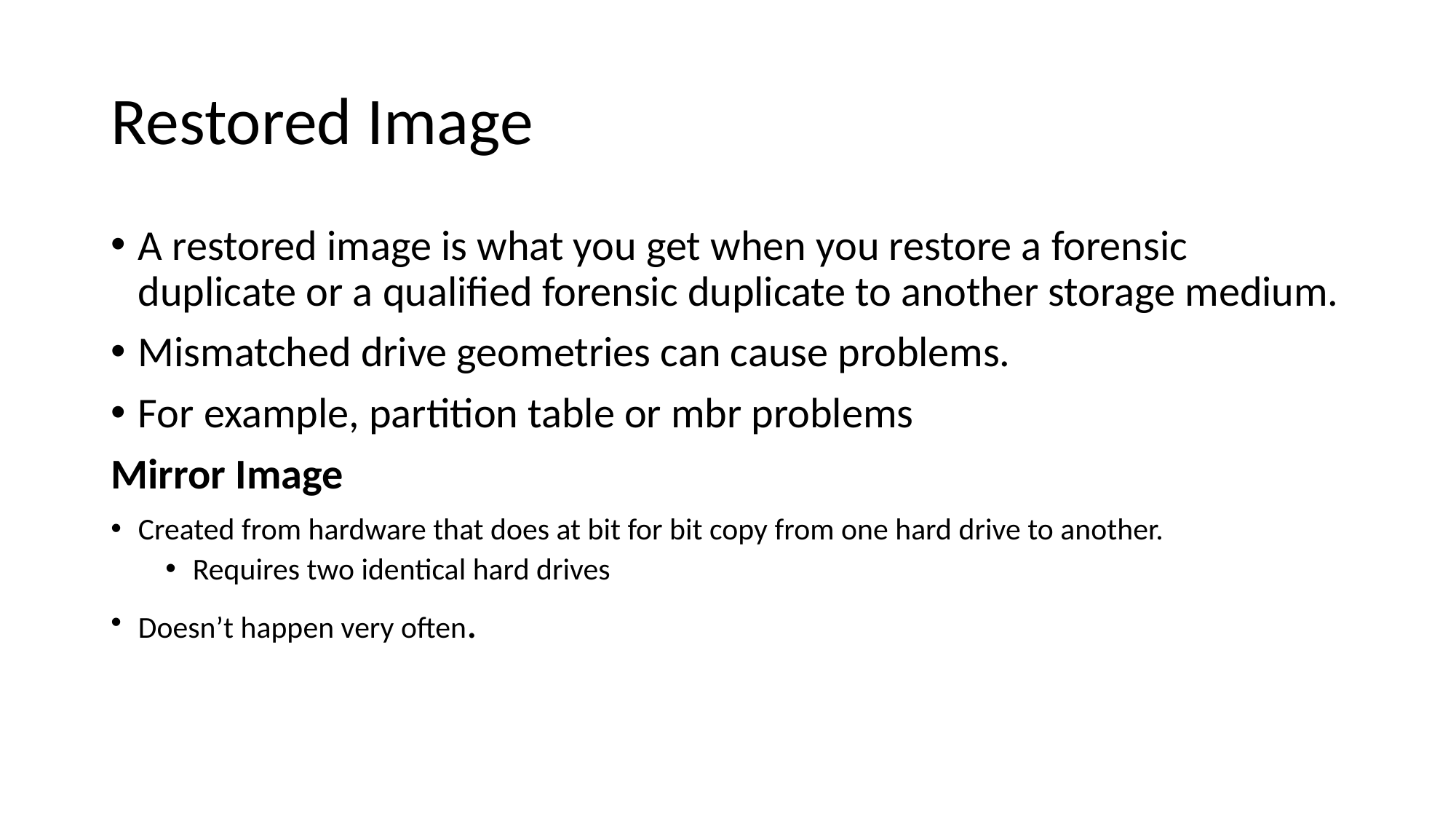

# Restored Image
A restored image is what you get when you restore a forensic duplicate or a qualified forensic duplicate to another storage medium.
Mismatched drive geometries can cause problems.
For example, partition table or mbr problems
Mirror Image
Created from hardware that does at bit for bit copy from one hard drive to another.
Requires two identical hard drives
Doesn’t happen very often.